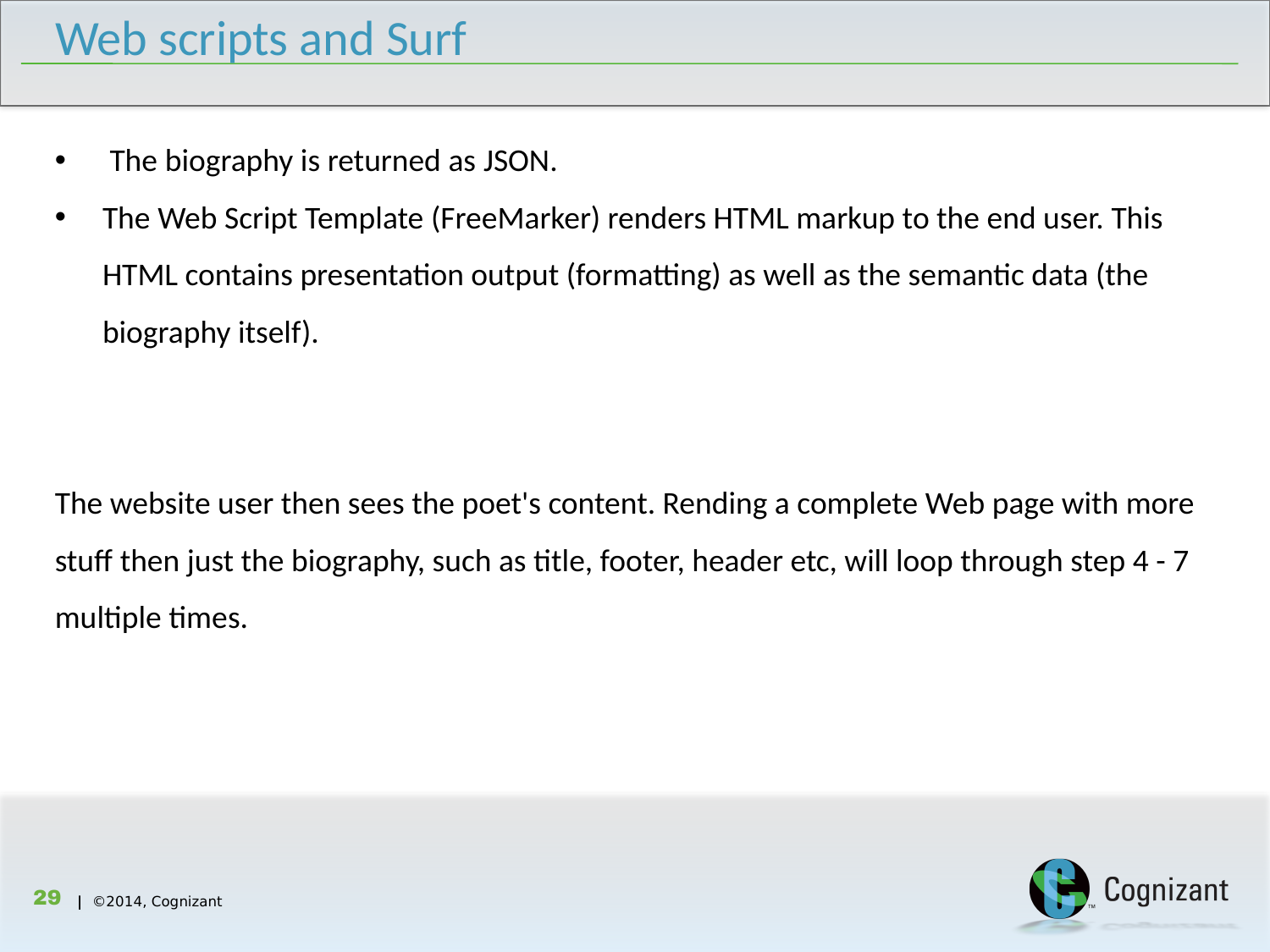

Web scripts and Surf

 The biography is returned as JSON.
The Web Script Template (FreeMarker) renders HTML markup to the end user. This HTML contains presentation output (formatting) as well as the semantic data (the biography itself).

The website user then sees the poet's content. Rending a complete Web page with more stuff then just the biography, such as title, footer, header etc, will loop through step 4 - 7 multiple times.
29